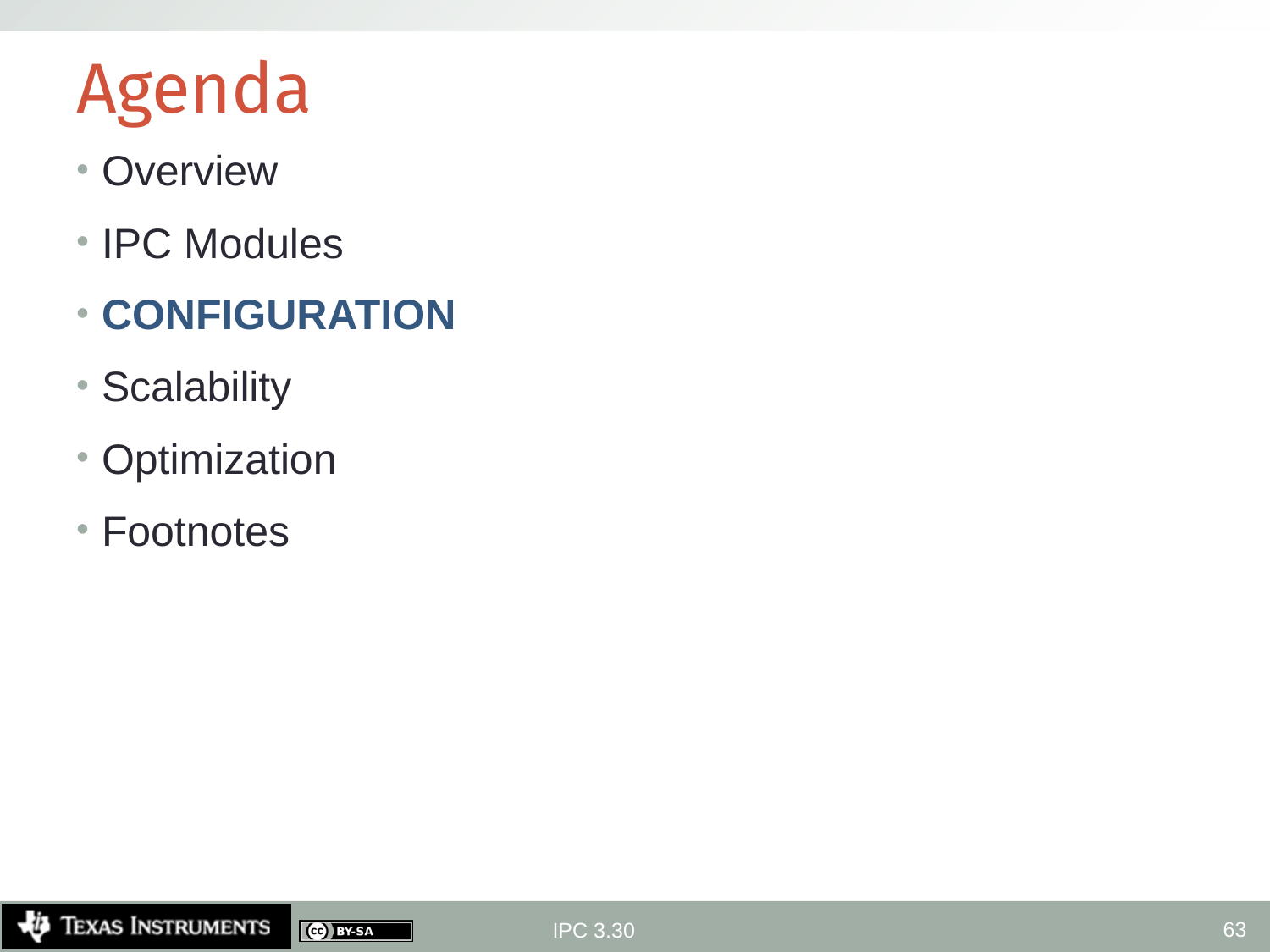

# Agenda
Overview
IPC Modules
Configuration
Scalability
Optimization
Footnotes
63
IPC 3.30